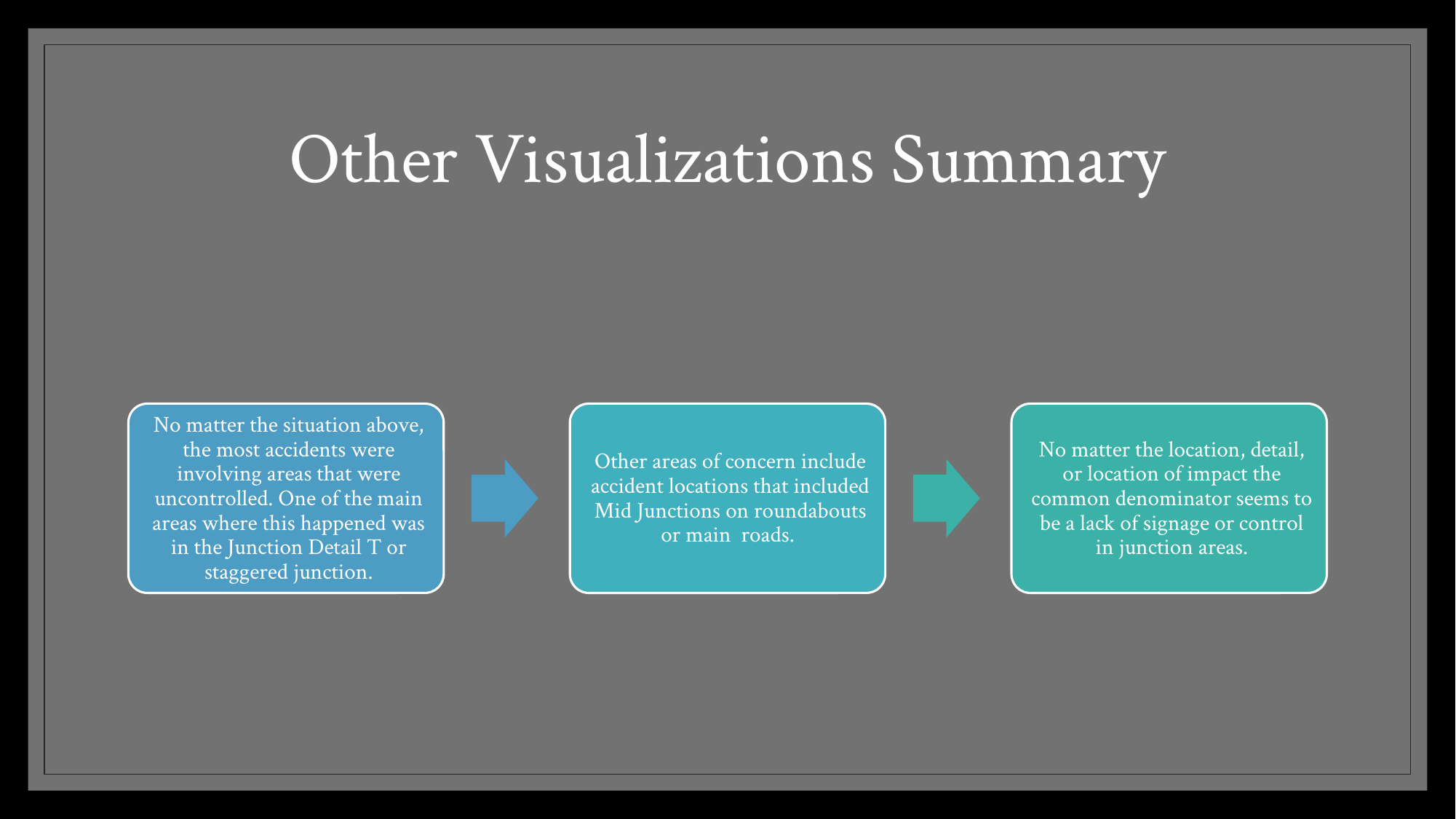

# Other Visualizations Summary
No matter the situation above, the most accidents were involving areas that were uncontrolled. One of the main areas where this happened was in the Junction Detail T or staggered junction.

Other areas of concern include accident locations that included Mid Junctions on roundabouts or main  roads.

No matter the location, detail, or location of impact the common denominator seems to be a lack of signage or control in junction areas.